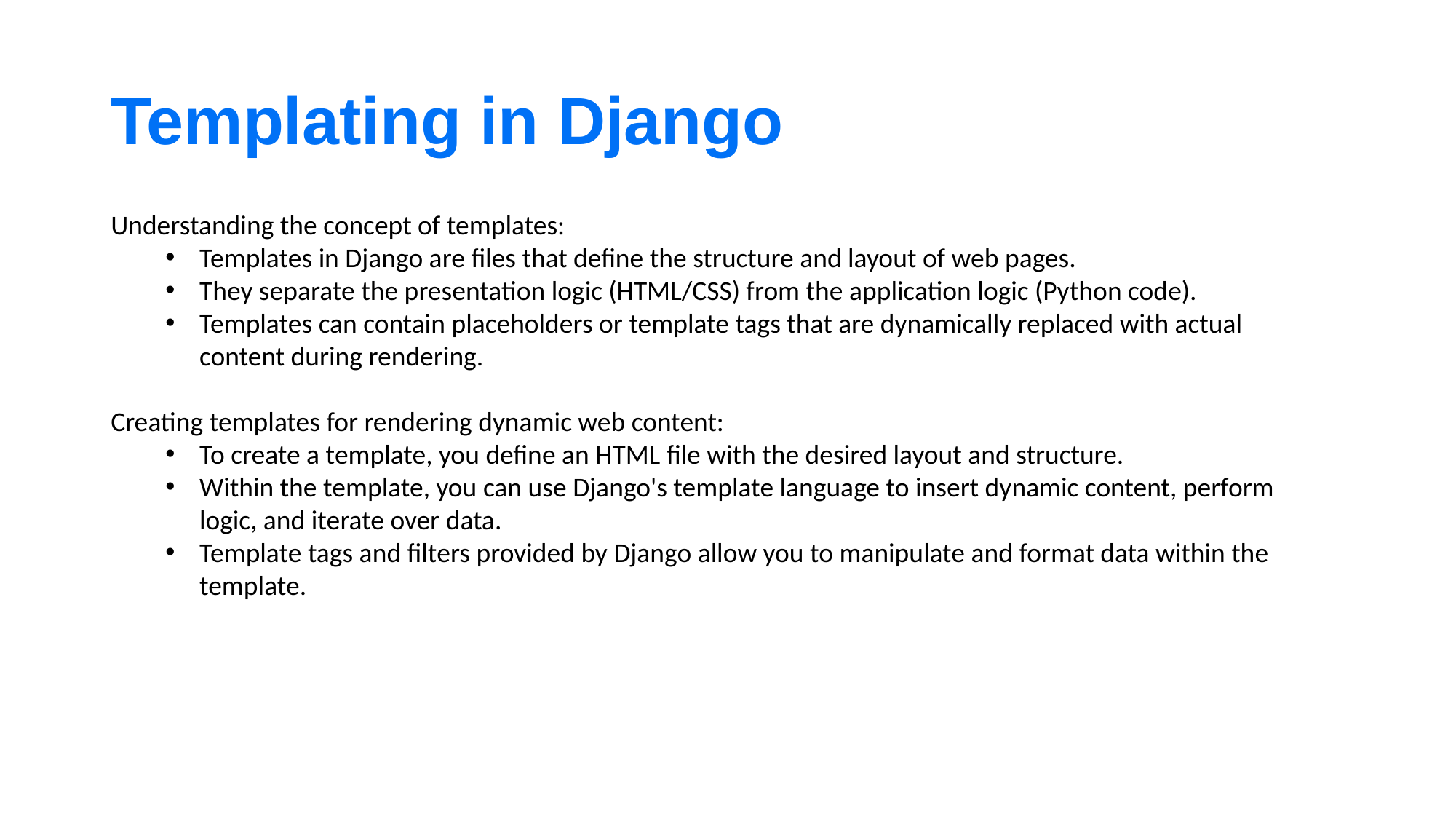

# Templating in Django
Understanding the concept of templates:
Templates in Django are files that define the structure and layout of web pages.
They separate the presentation logic (HTML/CSS) from the application logic (Python code).
Templates can contain placeholders or template tags that are dynamically replaced with actual content during rendering.

Creating templates for rendering dynamic web content:
To create a template, you define an HTML file with the desired layout and structure.
Within the template, you can use Django's template language to insert dynamic content, perform logic, and iterate over data.
Template tags and filters provided by Django allow you to manipulate and format data within the template.